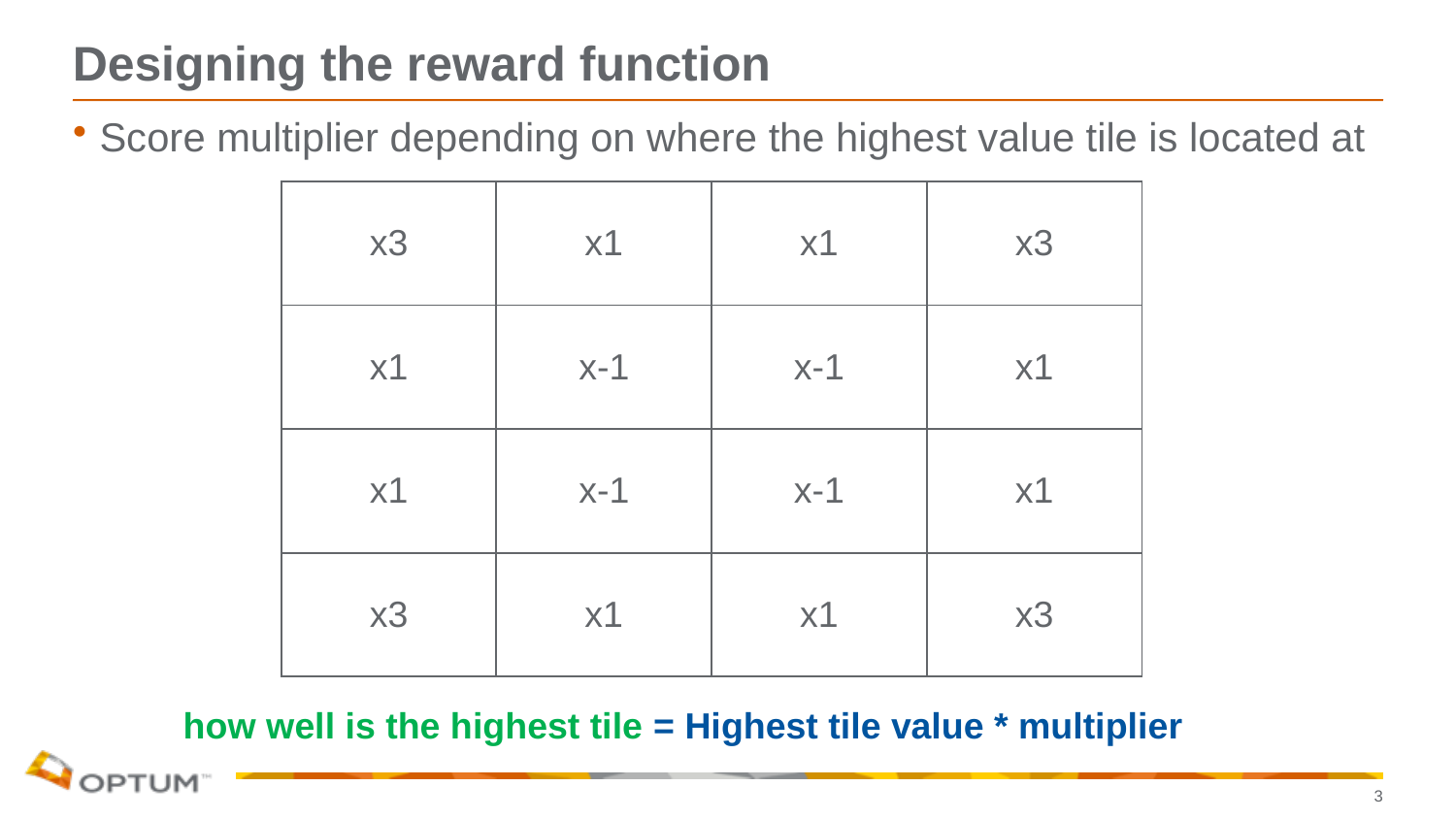

# Designing the reward function
Score multiplier depending on where the highest value tile is located at
| x3 | x1 | x1 | x3 |
| --- | --- | --- | --- |
| x1 | x-1 | x-1 | x1 |
| x1 | x-1 | x-1 | x1 |
| x3 | x1 | x1 | x3 |
how well is the highest tile = Highest tile value * multiplier
3